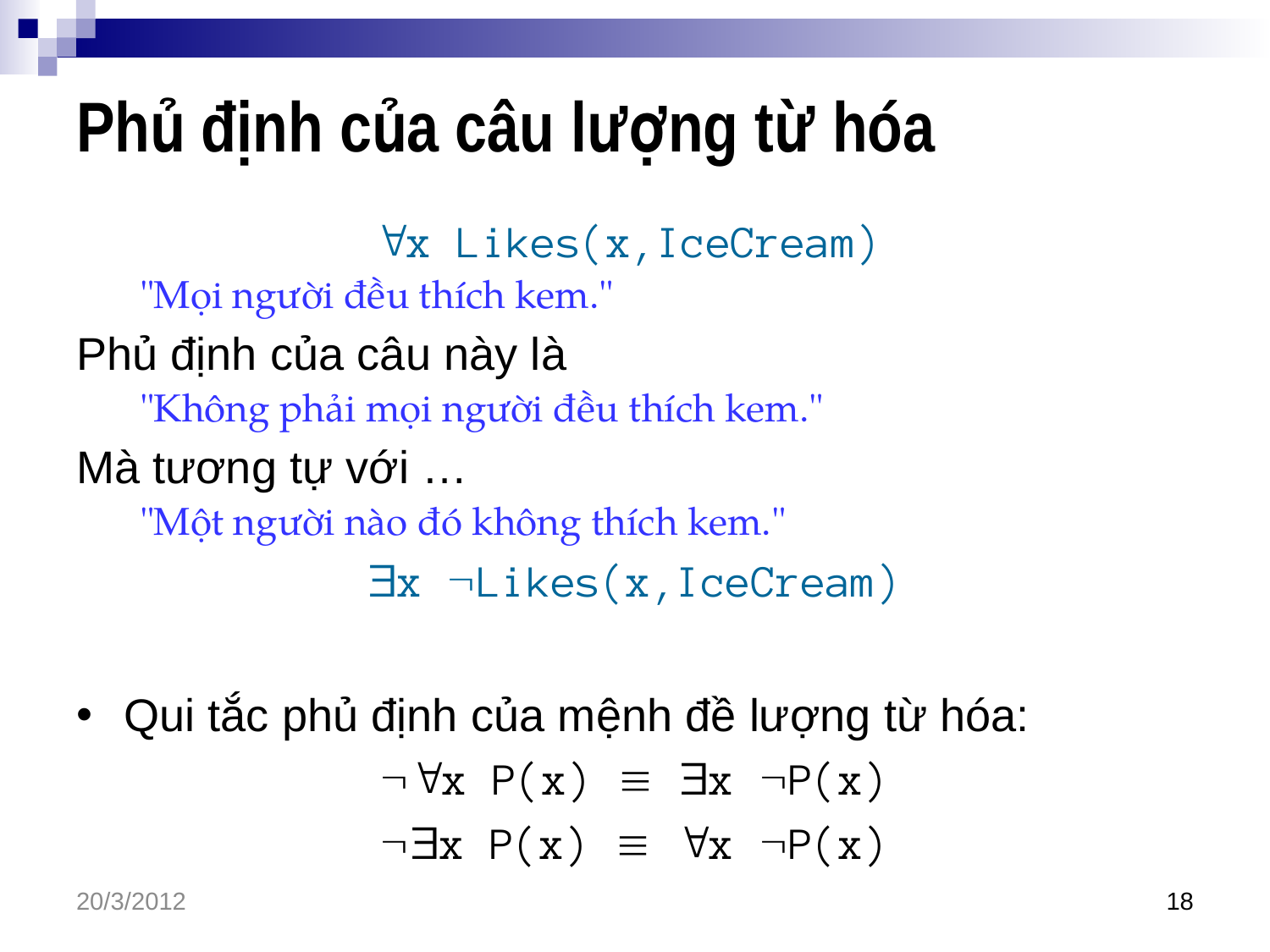

# Phủ định của câu lượng từ hóa
∀x Likes(x,IceCream)
"Mọi người đều thích kem."
Phủ định của câu này là
"Không phải mọi người đều thích kem."
Mà tương tự với …
"Một người nào đó không thích kem."
∃x ¬Likes(x,IceCream)

Qui tắc phủ định của mệnh đề lượng từ hóa:
¬∀x P(x) ≡ ∃x ¬P(x)
¬∃x P(x) ≡ ∀x ¬P(x)
20/3/2012
18